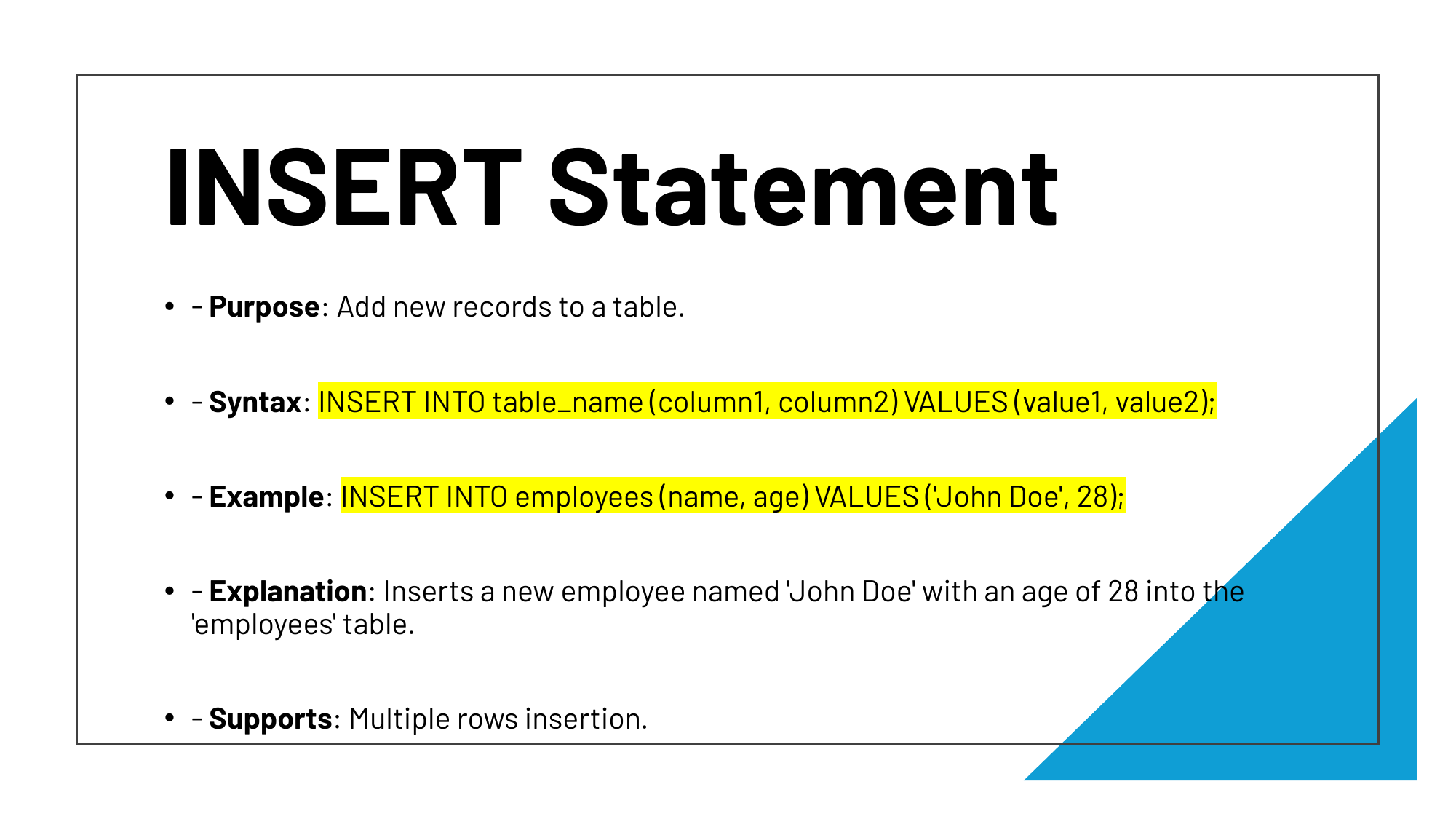

# INSERT Statement

- Purpose: Add new records to a table.

- Syntax: INSERT INTO table_name (column1, column2) VALUES (value1, value2);

- Example: INSERT INTO employees (name, age) VALUES ('John Doe', 28);

- Explanation: Inserts a new employee named 'John Doe' with an age of 28 into the 'employees' table.

- Supports: Multiple rows insertion.